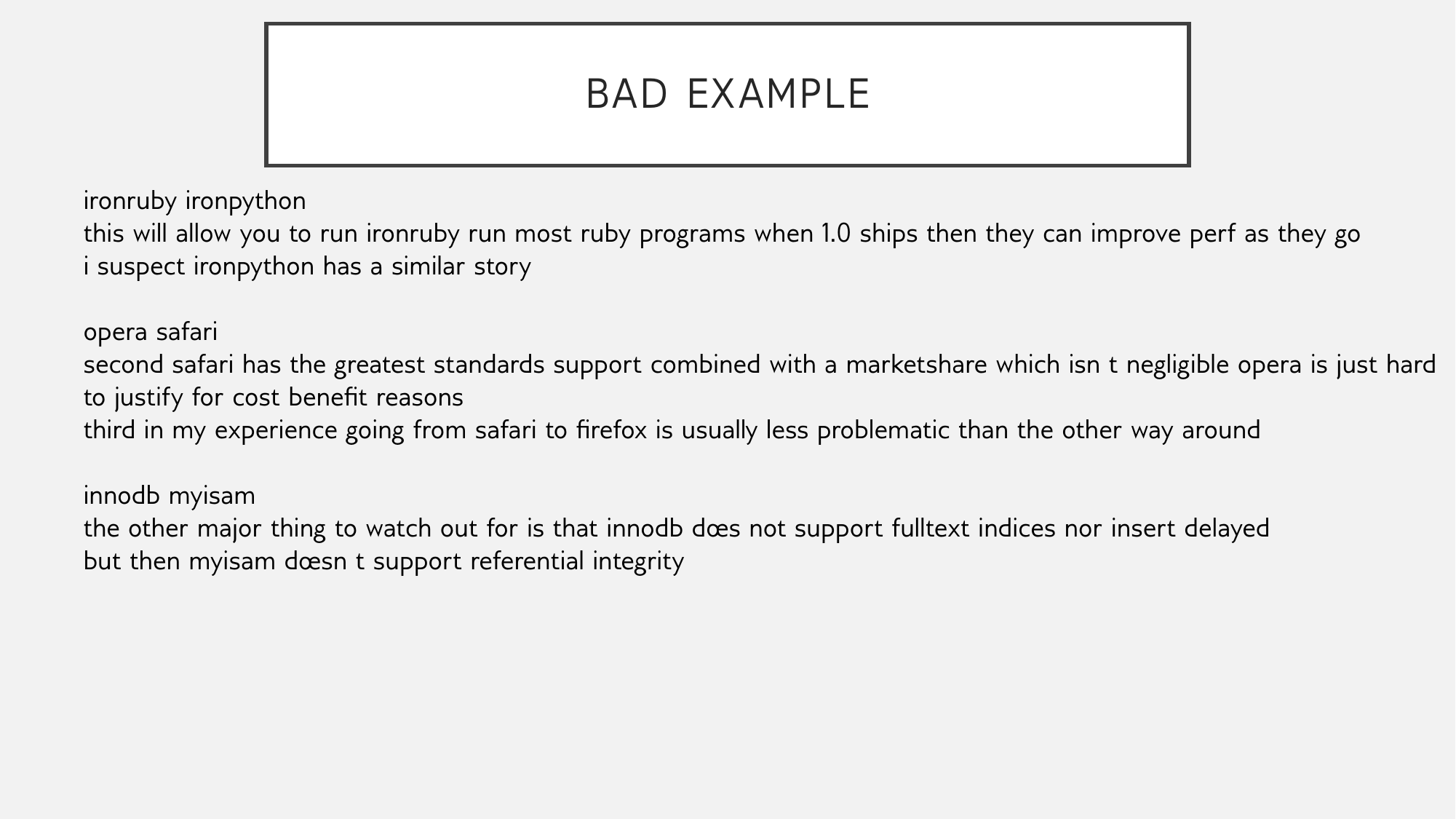

# Bad example
ironruby ironpython
this will allow you to run ironruby run most ruby programs when 1.0 ships then they can improve perf as they go
i suspect ironpython has a similar story

opera safari
second safari has the greatest standards support combined with a marketshare which isn t negligible opera is just hard to justify for cost benefit reasons
third in my experience going from safari to firefox is usually less problematic than the other way around

innodb myisam
the other major thing to watch out for is that innodb does not support fulltext indices nor insert delayed
but then myisam doesn t support referential integrity